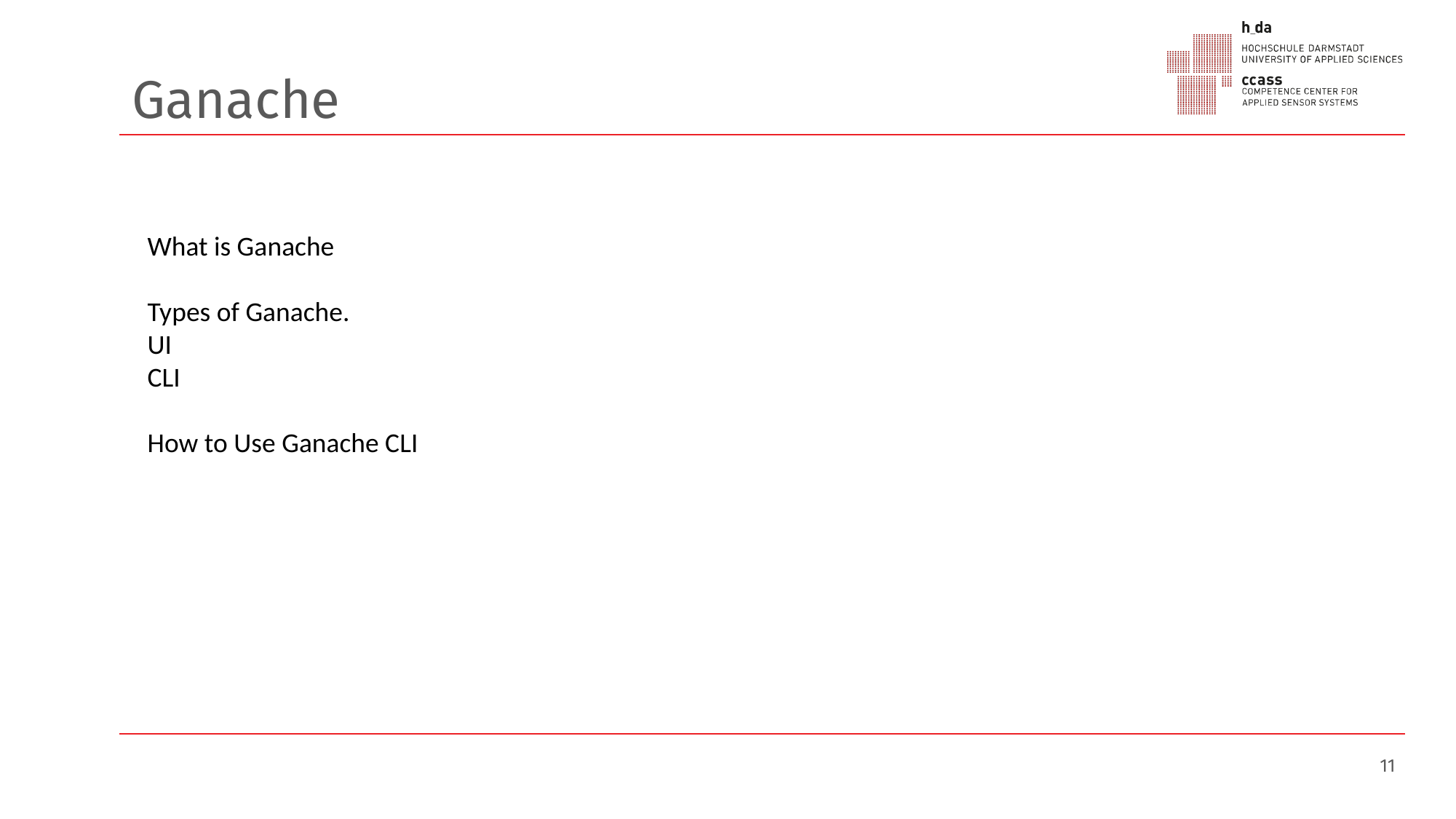

# Ganache

What is Ganache

Types of Ganache.
UI
CLI
How to Use Ganache CLI
11